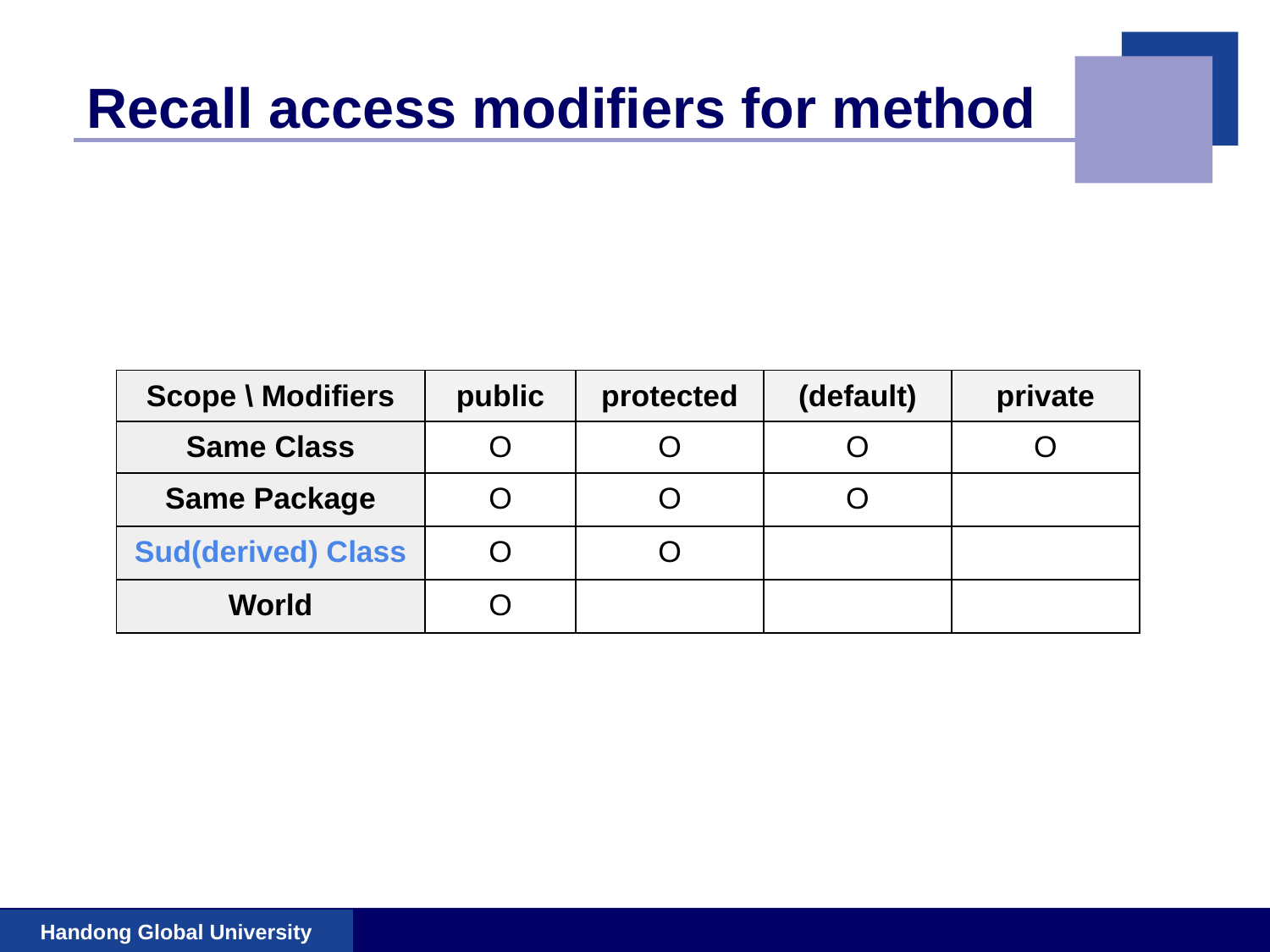

# Recall access modifiers for method
| Scope \ Modifiers | public | protected | (default) | private |
| --- | --- | --- | --- | --- |
| Same Class | O | O | O | O |
| Same Package | O | O | O |  |
| Sud(derived) Class | O | O |  |  |
| World | O |  |  |  |